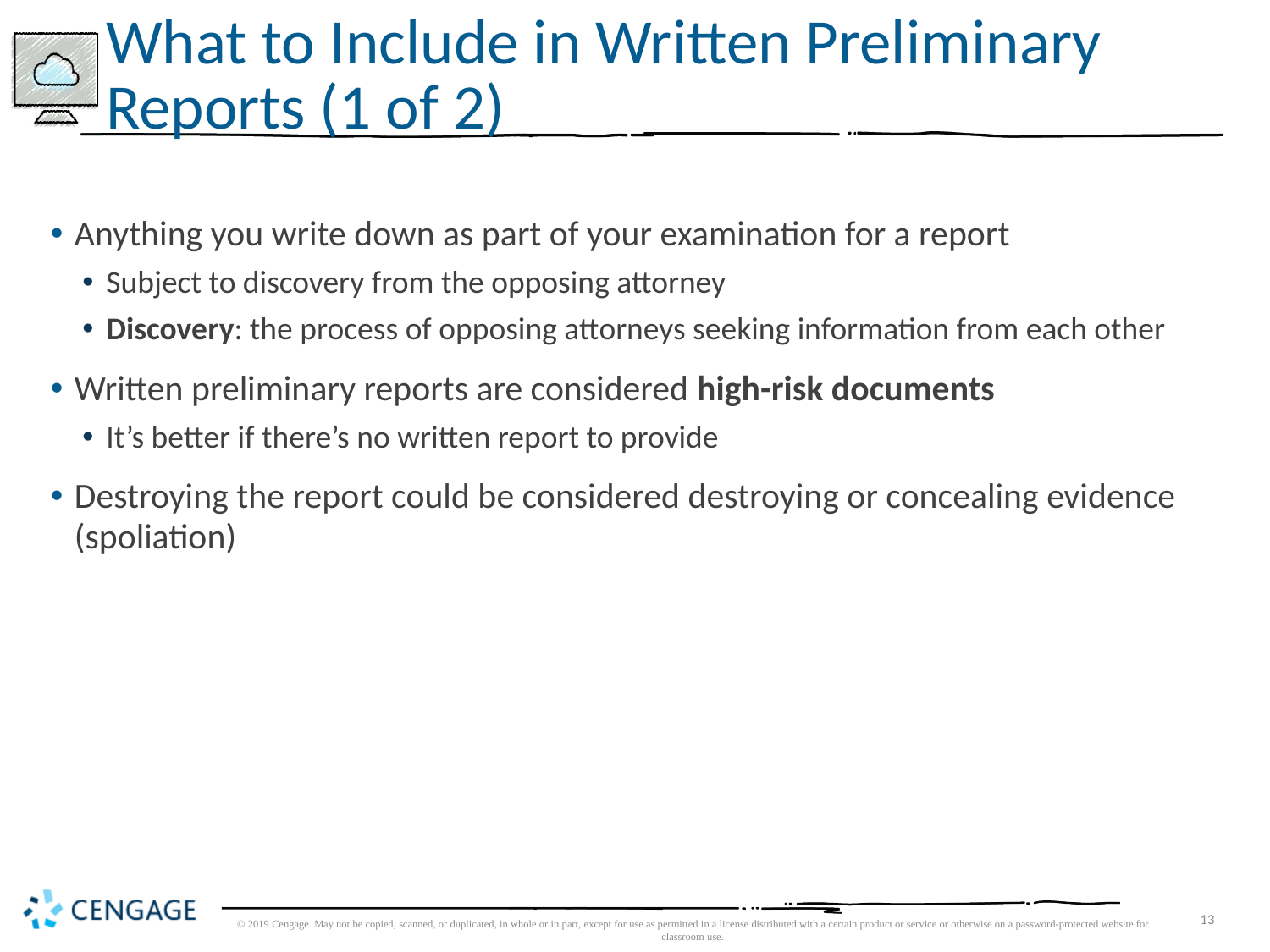

# What to Include in Written Preliminary Reports (1 of 2)
Anything you write down as part of your examination for a report
Subject to discovery from the opposing attorney
Discovery: the process of opposing attorneys seeking information from each other
Written preliminary reports are considered high-risk documents
It’s better if there’s no written report to provide
Destroying the report could be considered destroying or concealing evidence (spoliation)
© 2019 Cengage. May not be copied, scanned, or duplicated, in whole or in part, except for use as permitted in a license distributed with a certain product or service or otherwise on a password-protected website for classroom use.